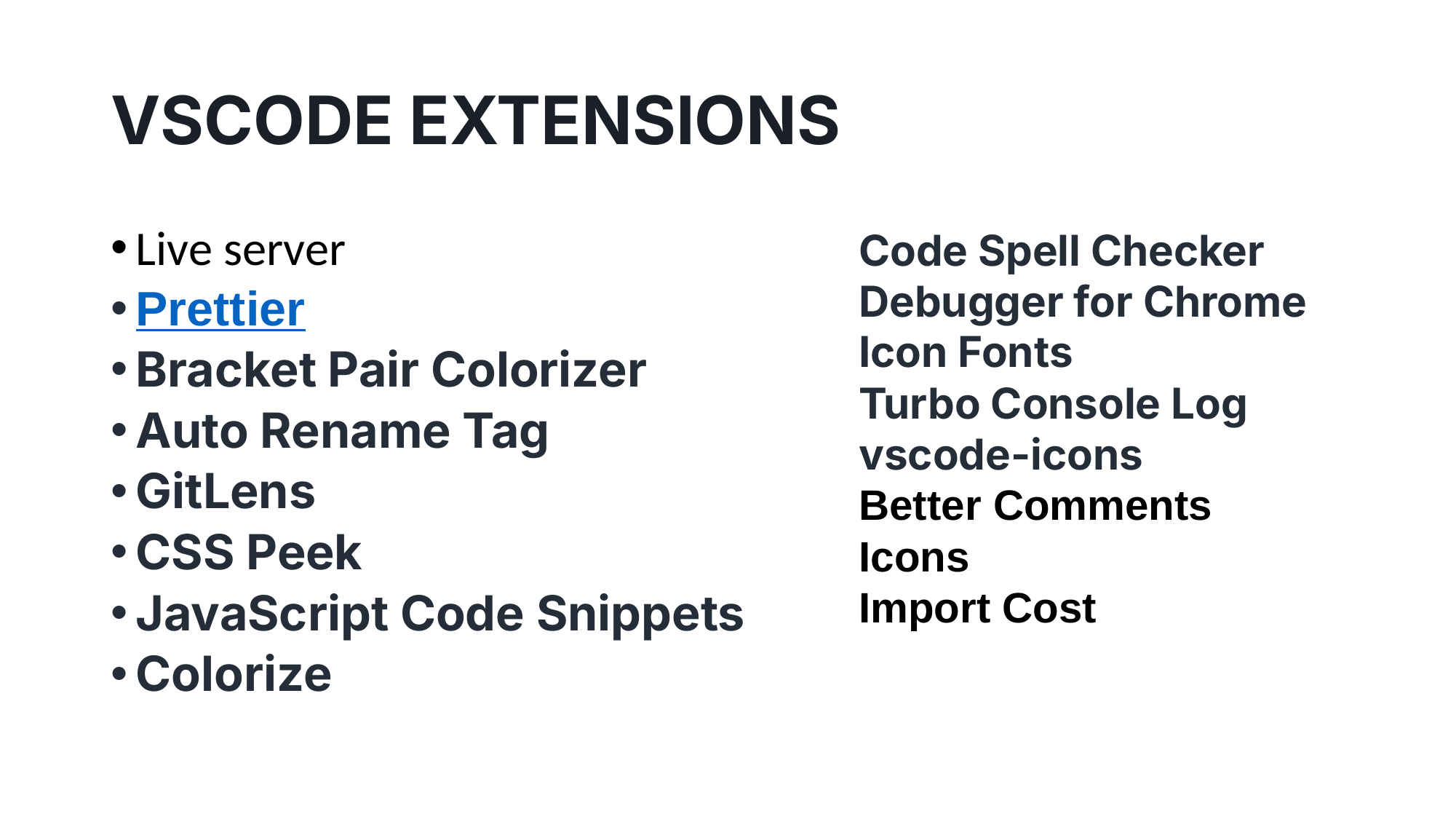

# VSCODE EXTENSIONS
Live server
Prettier
Bracket Pair Colorizer
Auto Rename Tag
GitLens
CSS Peek
JavaScript Code Snippets
Colorize
Code Spell Checker
Debugger for Chrome
Icon Fonts
Turbo Console Log
vscode-icons
Better Comments
Icons
Import Cost